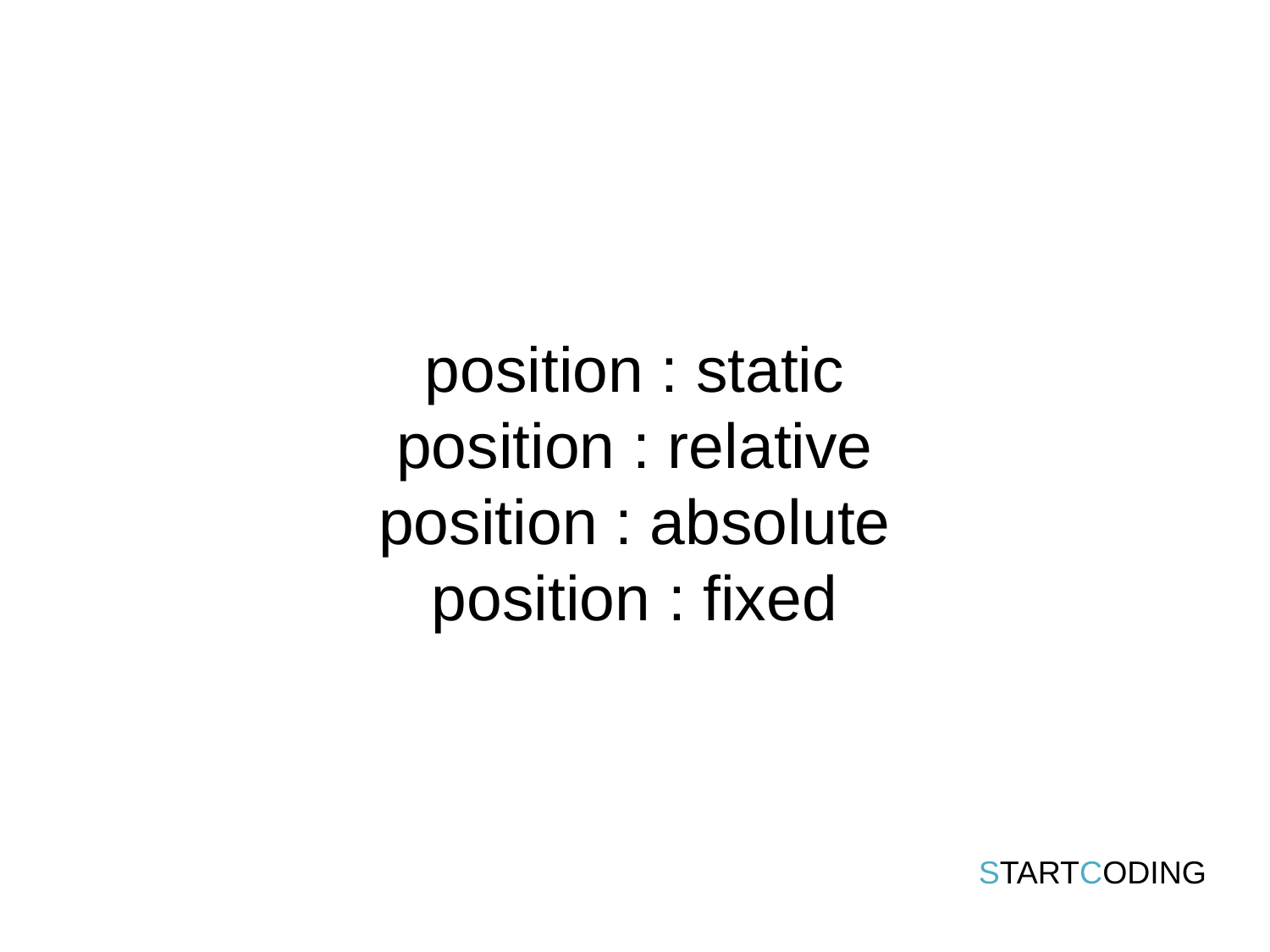

position : static
position : relative
position : absolute
position : fixed
STARTCODING